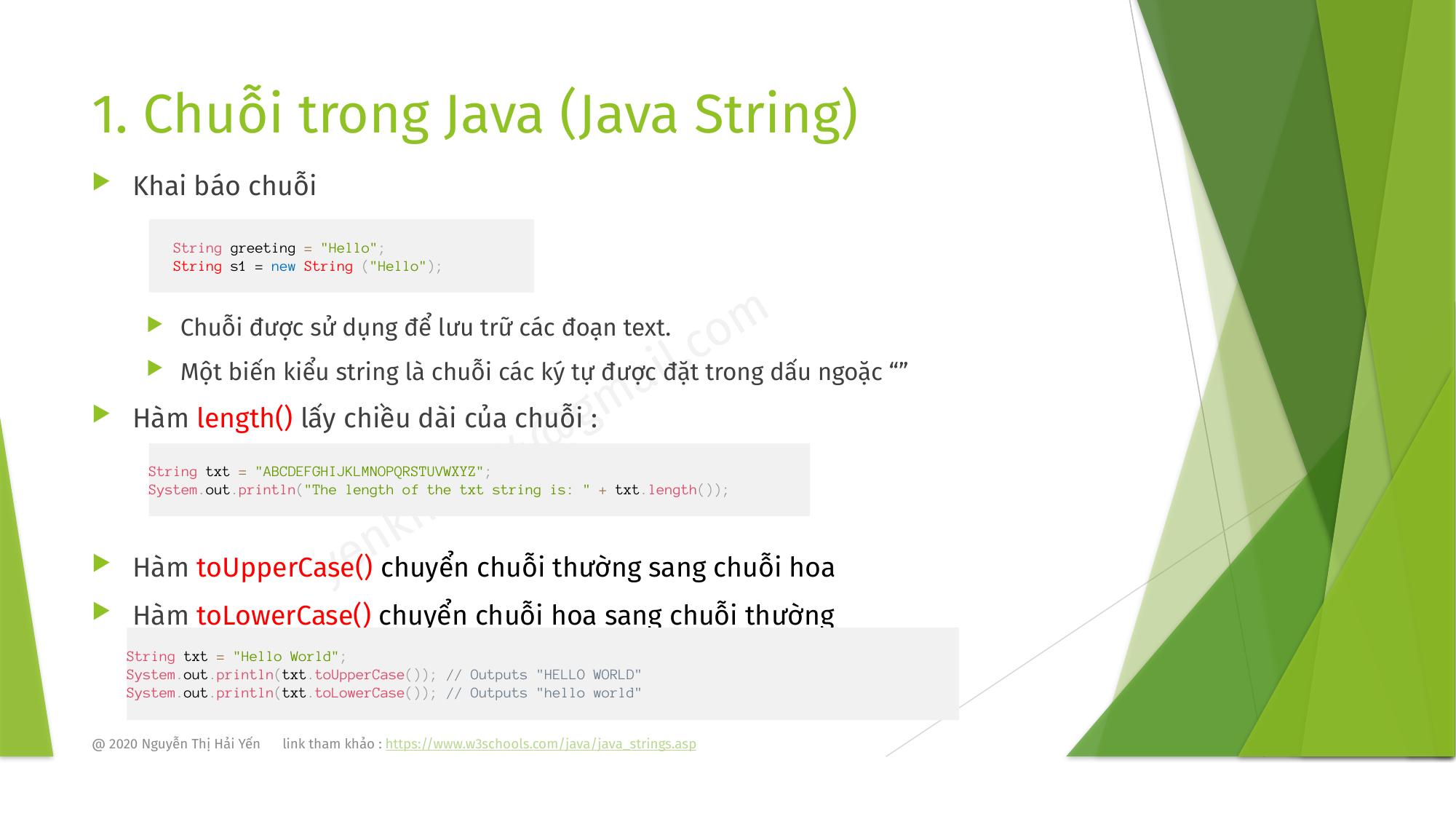

# 1. Chuỗi trong Java (Java String)
Khai báo chuỗi

Chuỗi được sử dụng để lưu trữ các đoạn text.
Một biến kiểu string là chuỗi các ký tự được đặt trong dấu ngoặc “”
Hàm length() lấy chiều dài của chuỗi :

Hàm toUpperCase() chuyển chuỗi thường sang chuỗi hoa
Hàm toLowerCase() chuyển chuỗi hoa sang chuỗi thường

   String greeting = "Hello";
   String s1 = new String ("Hello");
String txt = "ABCDEFGHIJKLMNOPQRSTUVWXYZ";
System.out.println("The length of the txt string is: " + txt.length());
String txt = "Hello World";
System.out.println(txt.toUpperCase()); // Outputs "HELLO WORLD" System.out.println(txt.toLowerCase()); // Outputs "hello world"
@ 2020 Nguyễn Thị Hải Yến      link tham khảo : https://www.w3schools.com/java/java_strings.asp